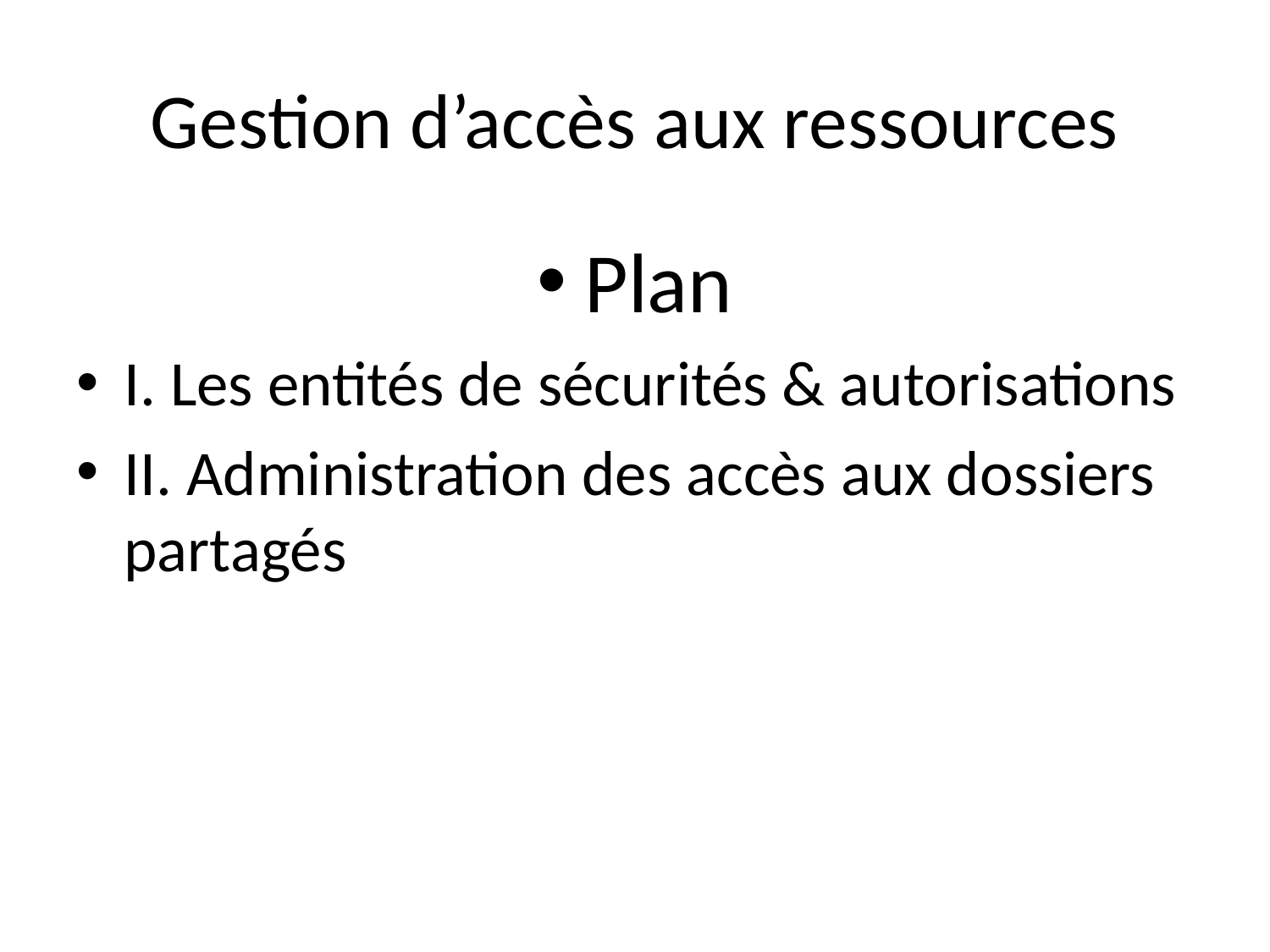

# Gestion d’accès aux ressources
Plan
I. Les entités de sécurités & autorisations
II. Administration des accès aux dossiers partagés